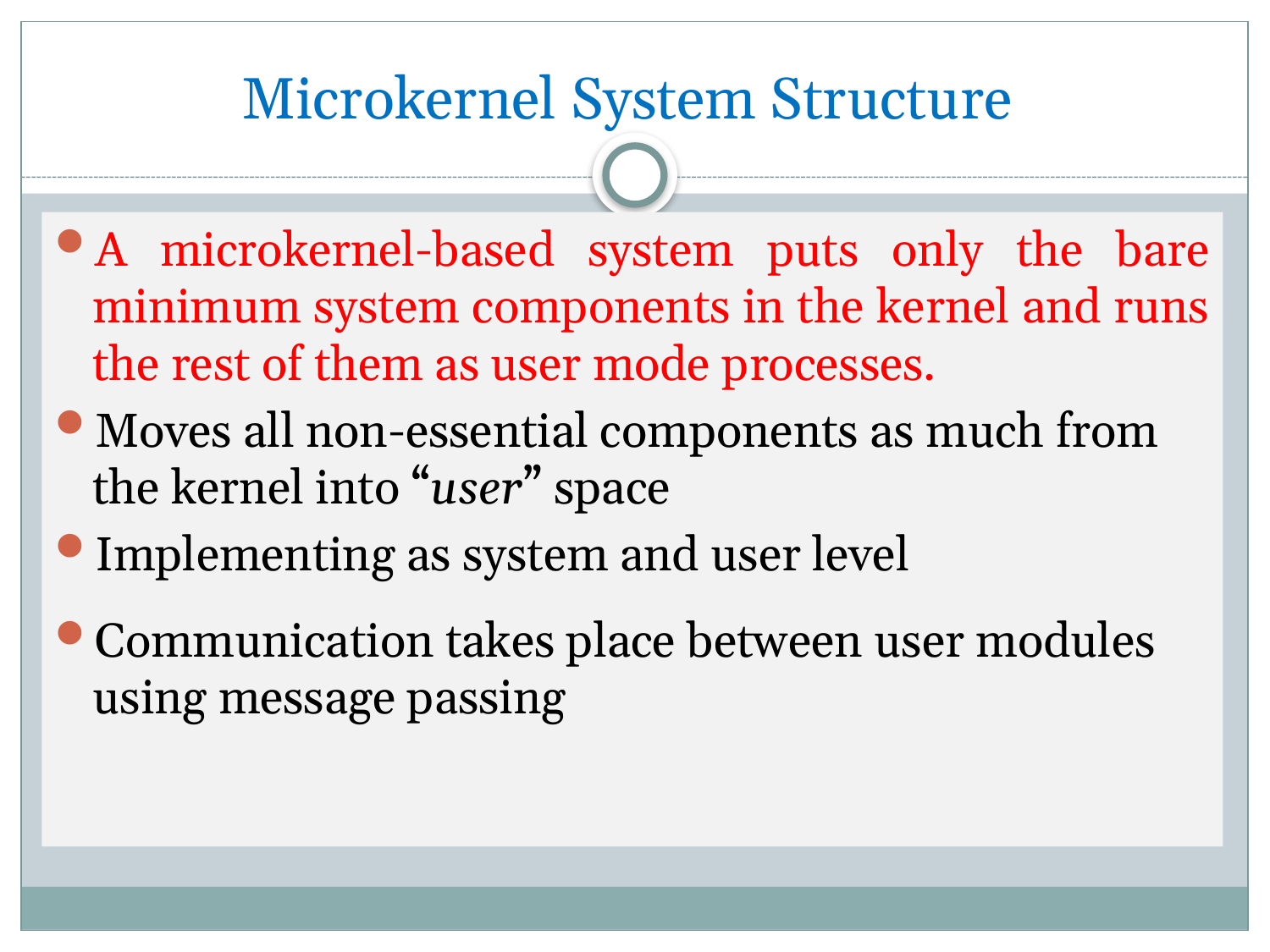

# Microkernel System Structure
A microkernel-based system puts only the bare minimum system components in the kernel and runs the rest of them as user mode processes.
Moves all non-essential components as much from the kernel into “user” space
Implementing as system and user level

Communication takes place between user modules using message passing